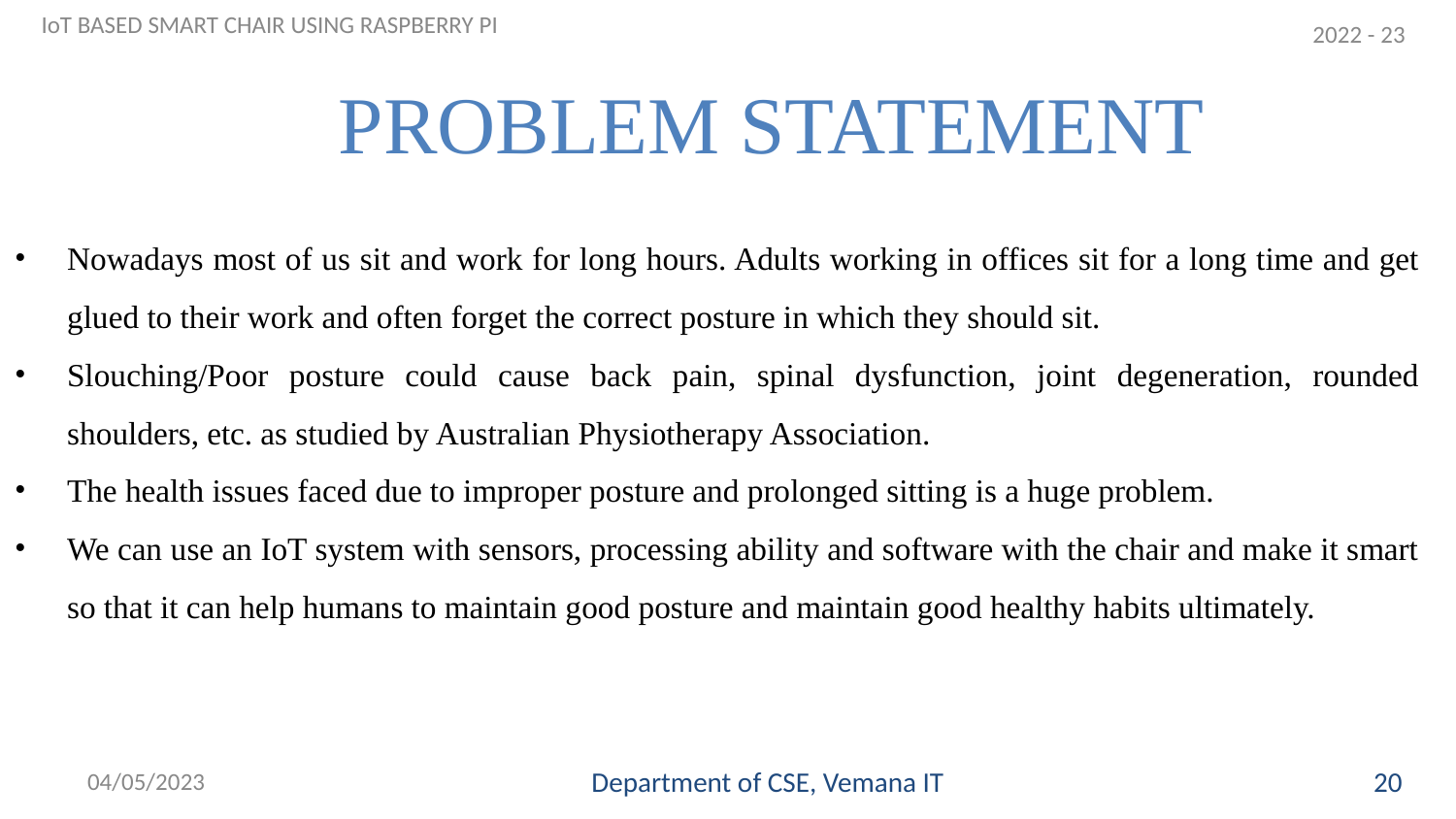

2022 - 23
IoT BASED SMART CHAIR USING RASPBERRY PI
# PROBLEM STATEMENT
Nowadays most of us sit and work for long hours. Adults working in offices sit for a long time and get glued to their work and often forget the correct posture in which they should sit.
Slouching/Poor posture could cause back pain, spinal dysfunction, joint degeneration, rounded shoulders, etc. as studied by Australian Physiotherapy Association.
The health issues faced due to improper posture and prolonged sitting is a huge problem.
We can use an IoT system with sensors, processing ability and software with the chair and make it smart so that it can help humans to maintain good posture and maintain good healthy habits ultimately.

04/05/2023
Department of CSE, Vemana IT
21
20